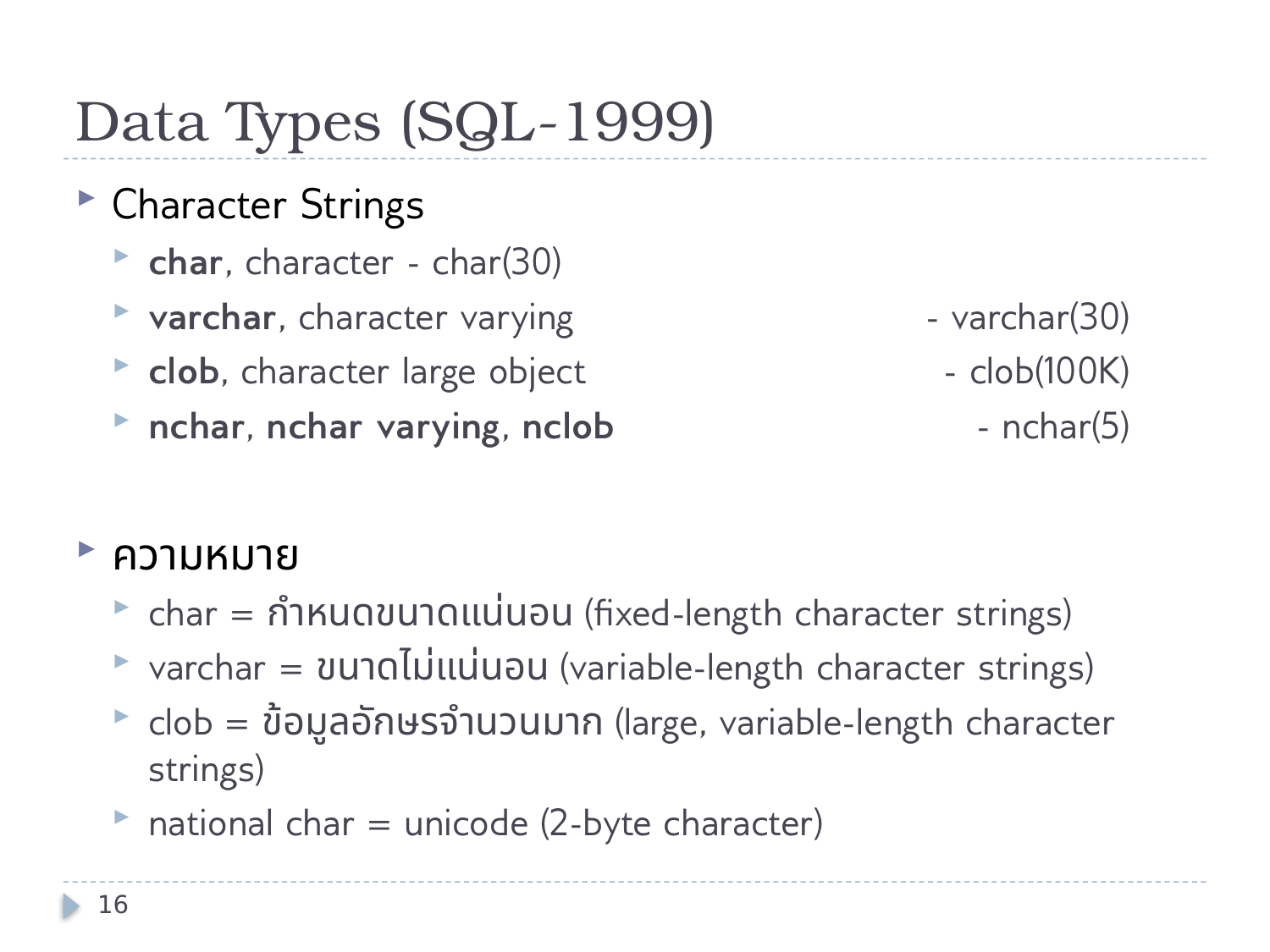

# Data Types (SQL-1999)
Character Strings
char, character - char(30)
varchar, character varying 	- varchar(30)
clob, character large object 	- clob(100K)
nchar, nchar varying, nclob 	- nchar(5)

ความหมาย
char = กำหนดขนาดแน่นอน (fixed-length character strings)
varchar = ขนาดไม่แน่นอน (variable-length character strings)
clob = ข้อมูลอักษรจำนวนมาก (large, variable-length character strings)
national char = unicode (2-byte character)
16